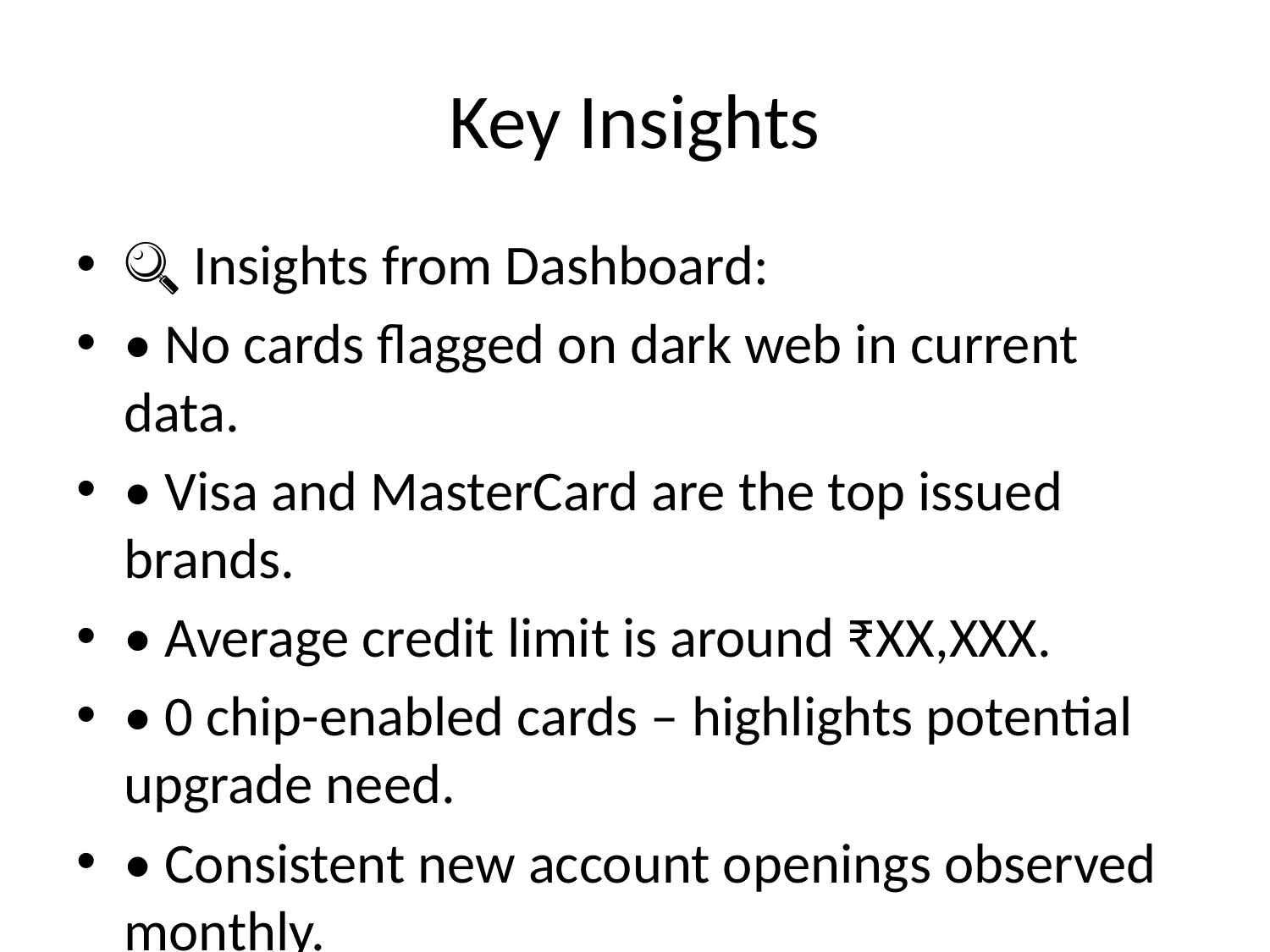

# Key Insights
🔍 Insights from Dashboard:
• No cards flagged on dark web in current data.
• Visa and MasterCard are the top issued brands.
• Average credit limit is around ₹XX,XXX.
• 0 chip-enabled cards – highlights potential upgrade need.
• Consistent new account openings observed monthly.